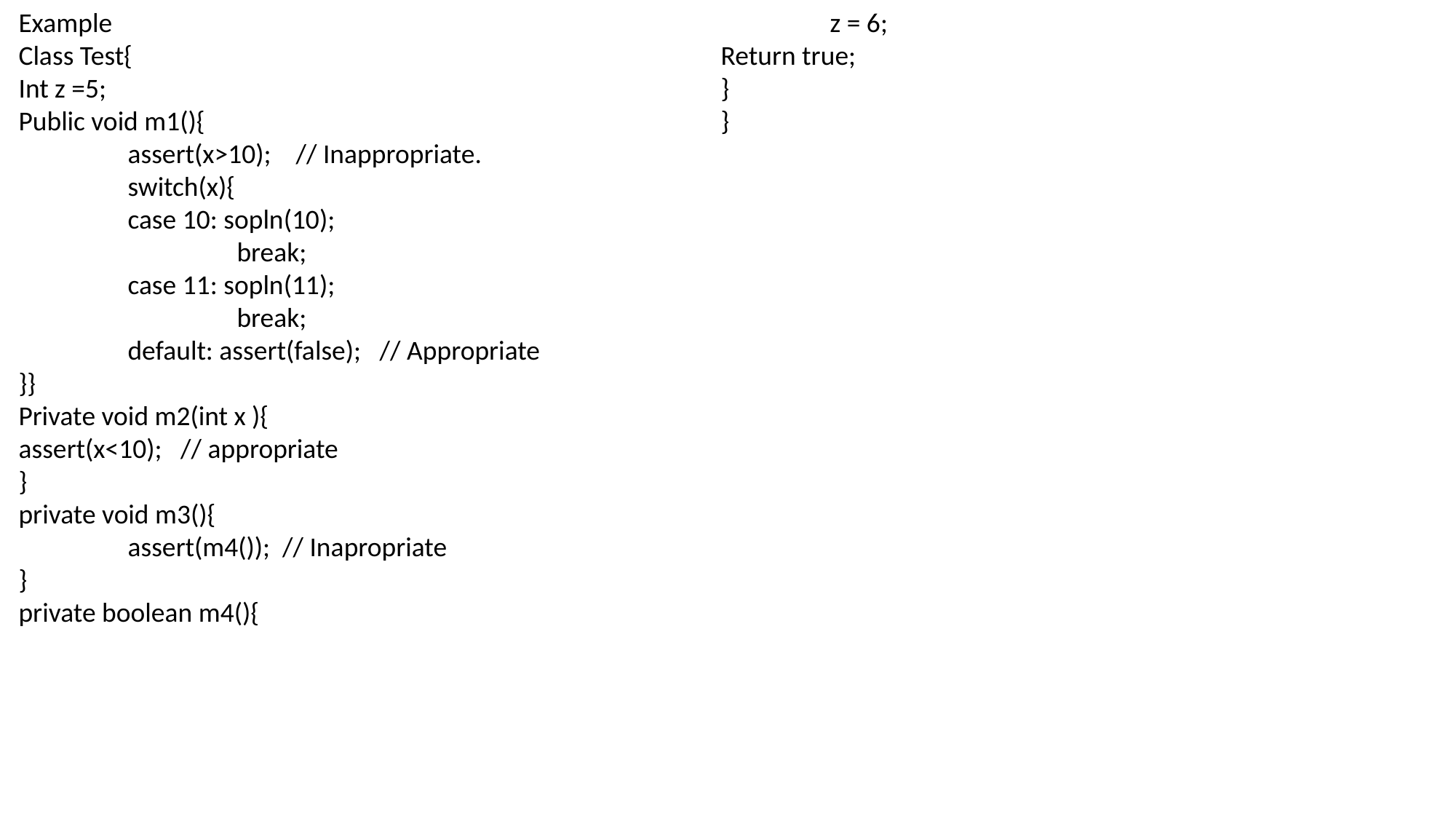

Example
Class Test{
Int z =5;
Public void m1(){
	assert(x>10);    // Inappropriate.
	switch(x){
	case 10: sopln(10);
		break;
	case 11: sopln(11);
		break;
	default: assert(false);   // Appropriate
}}
Private void m2(int x ){
assert(x<10);   // appropriate
}
private void m3(){
	assert(m4());  // Inapropriate
}
private boolean m4(){
	z = 6;
Return true;
}
}